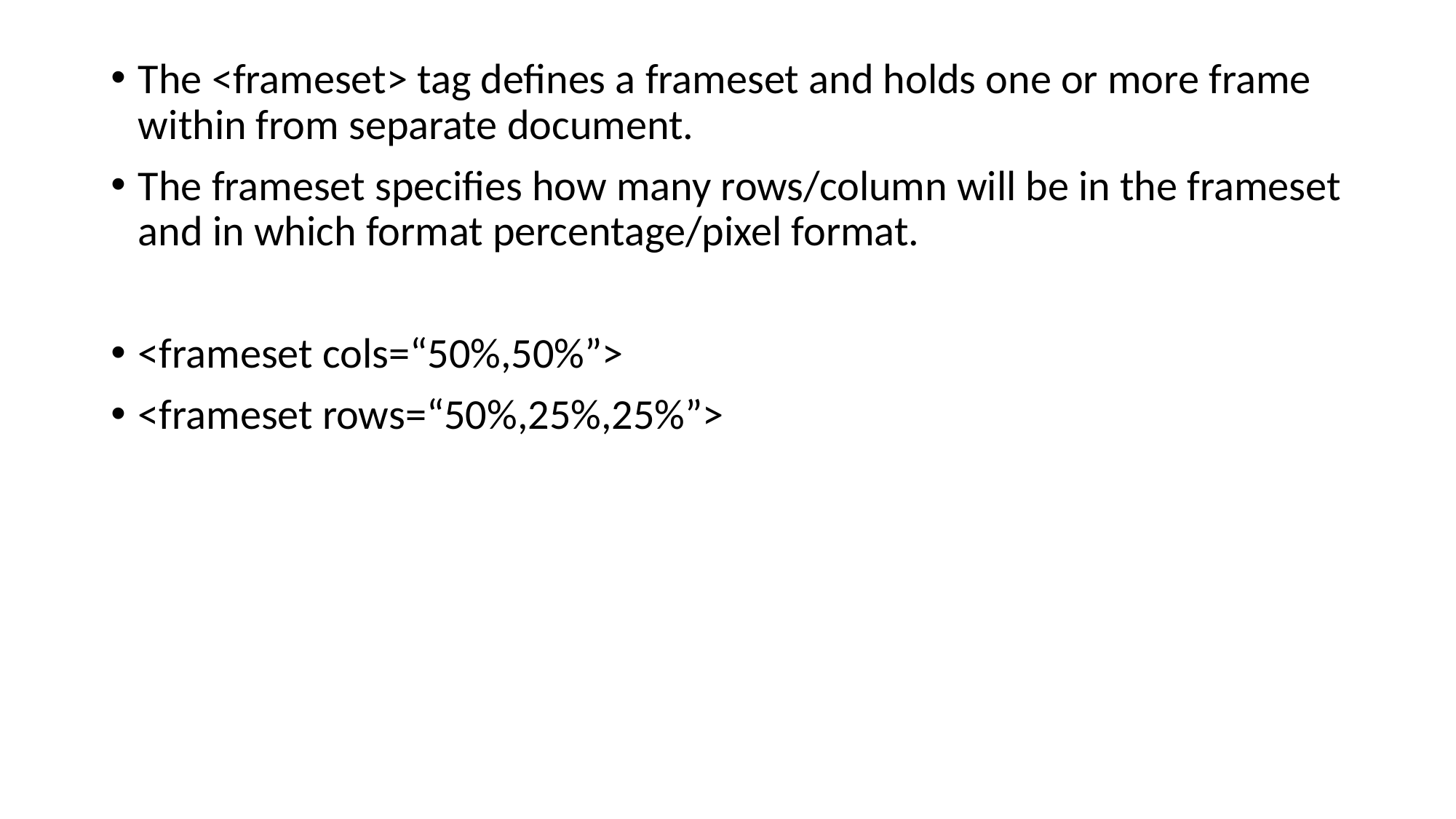

The <frameset> tag defines a frameset and holds one or more frame within from separate document.
The frameset specifies how many rows/column will be in the frameset and in which format percentage/pixel format.

<frameset cols=“50%,50%”>
<frameset rows=“50%,25%,25%”>